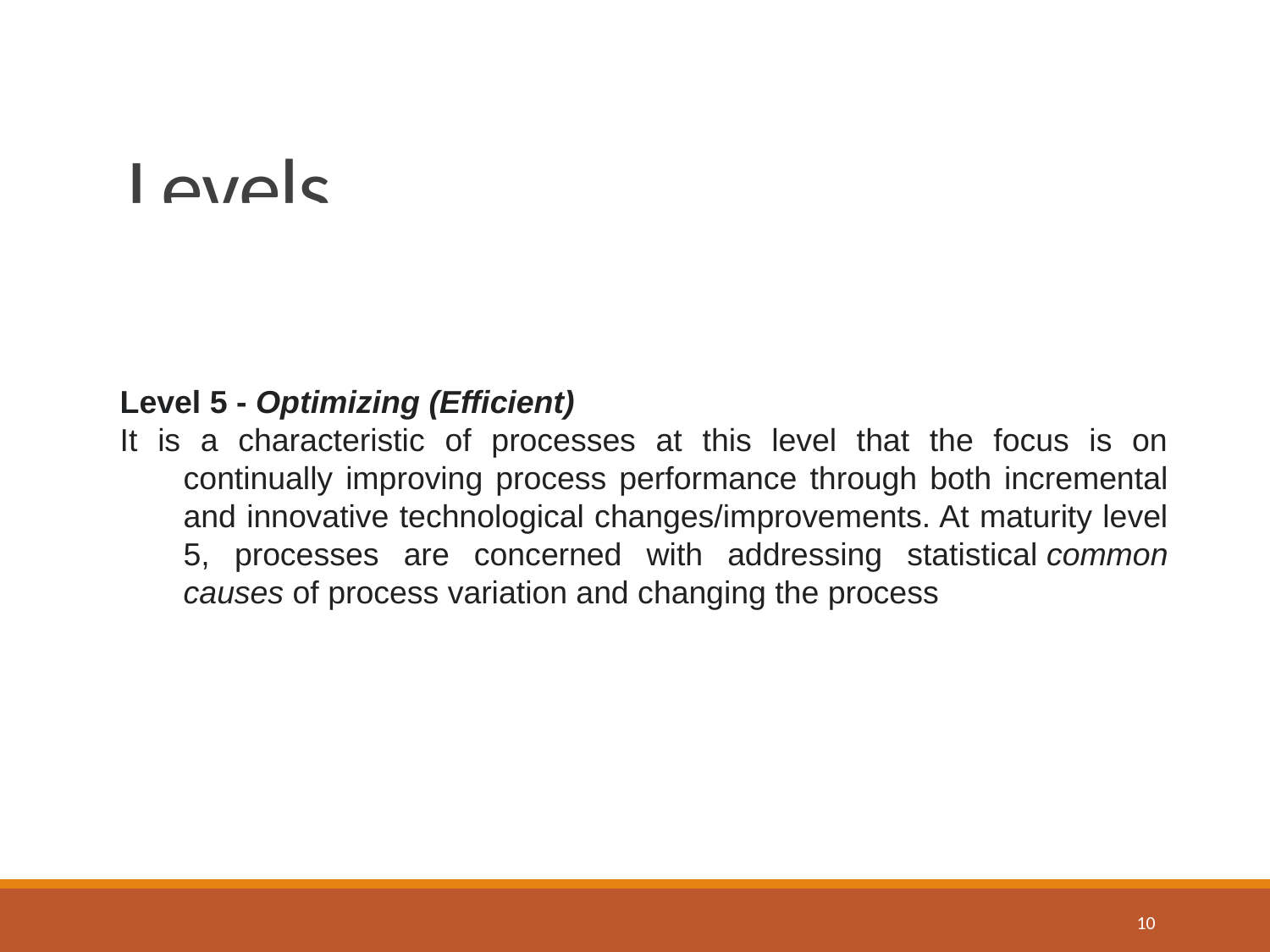

# Levels

Level 5 - Optimizing (Efficient)
It is a characteristic of processes at this level that the focus is on continually improving process performance through both incremental and innovative technological changes/improvements. At maturity level 5, processes are concerned with addressing statistical common causes of process variation and changing the process
10